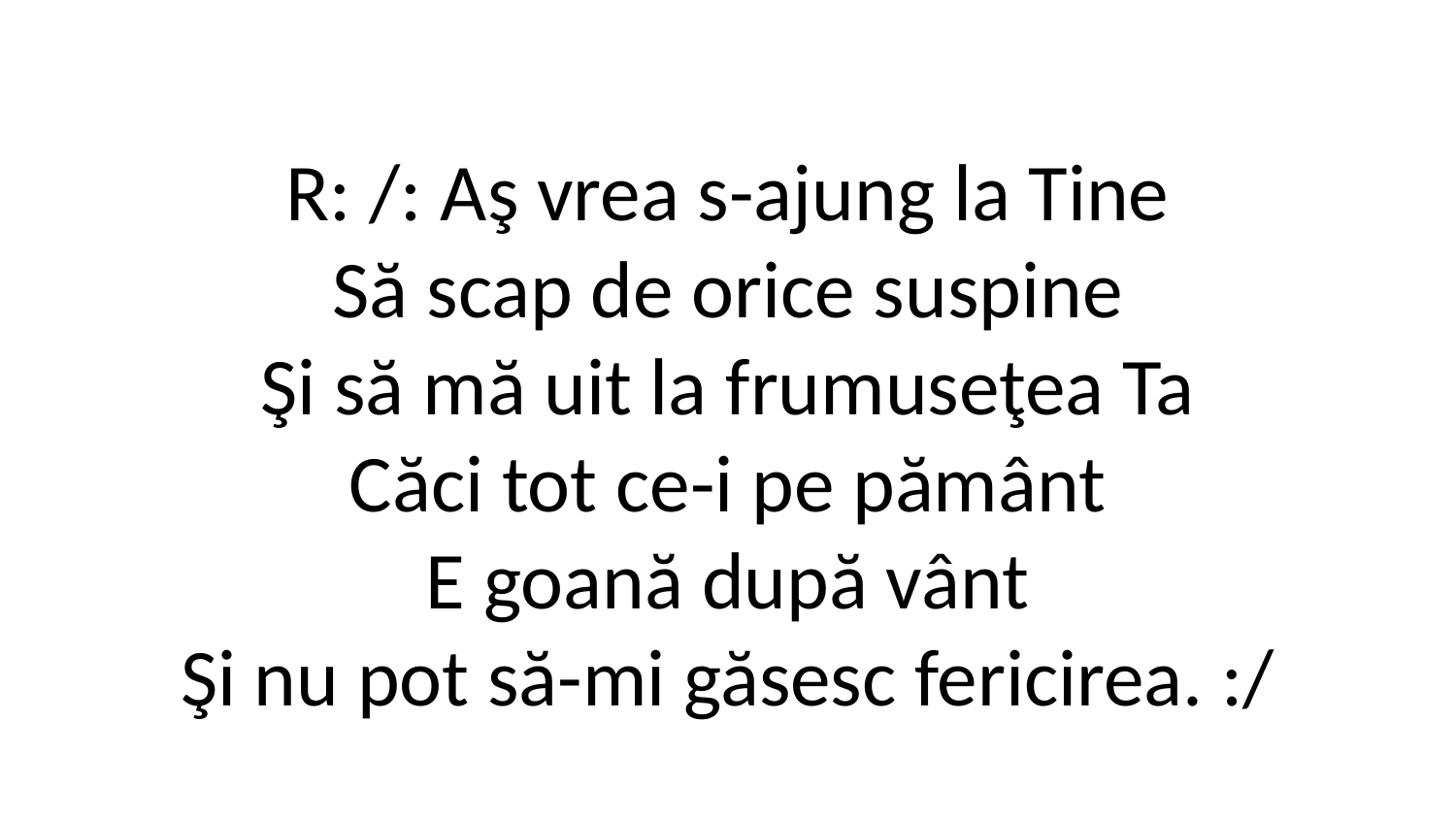

R: /: Aş vrea s-ajung la Tine
Să scap de orice suspine
Şi să mă uit la frumuseţea Ta
Căci tot ce-i pe pământ
E goană după vânt
Şi nu pot să-mi găsesc fericirea. :/